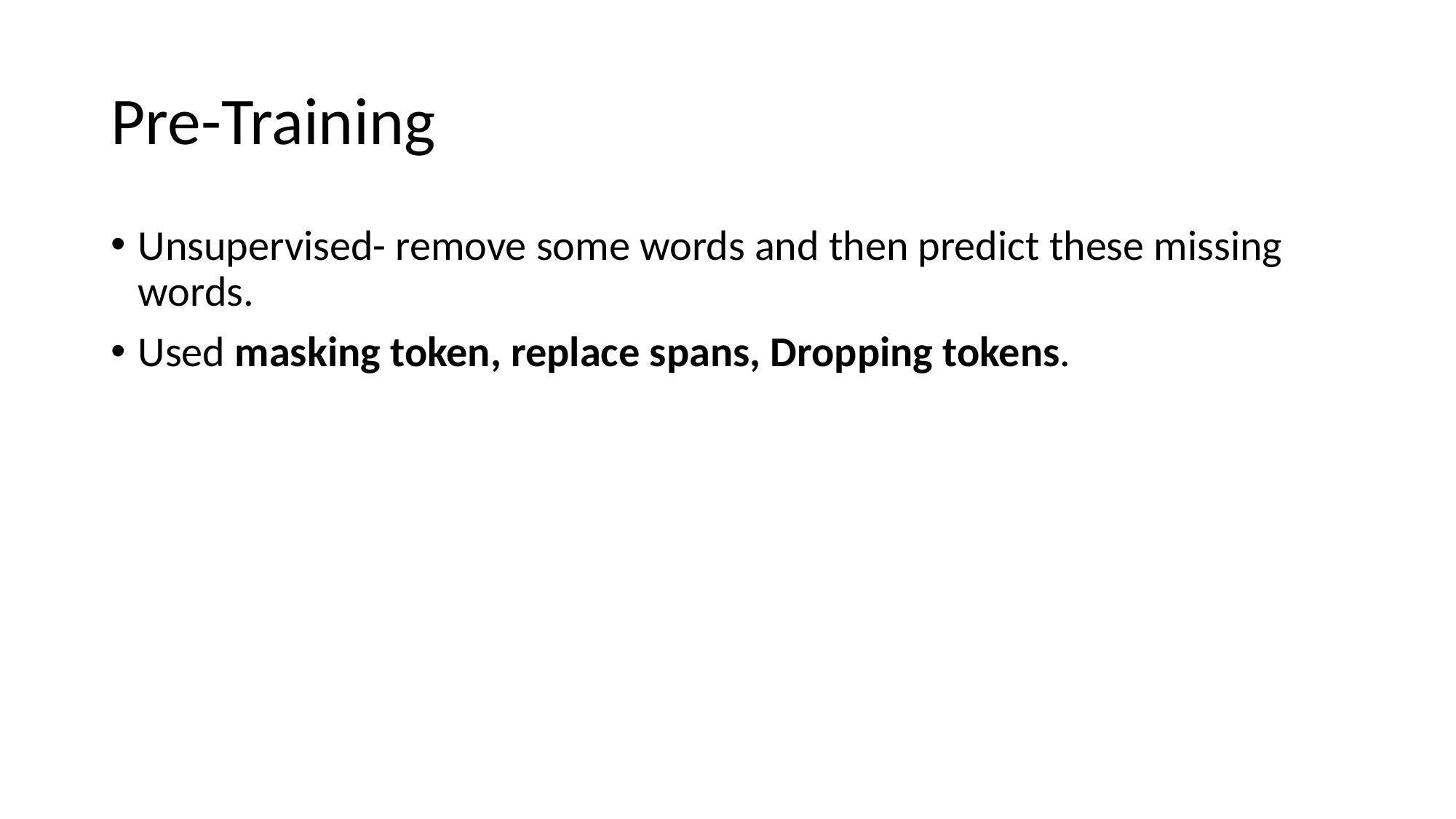

# Pre-Training
Unsupervised- remove some words and then predict these missing words.
Used masking token, replace spans, Dropping tokens.